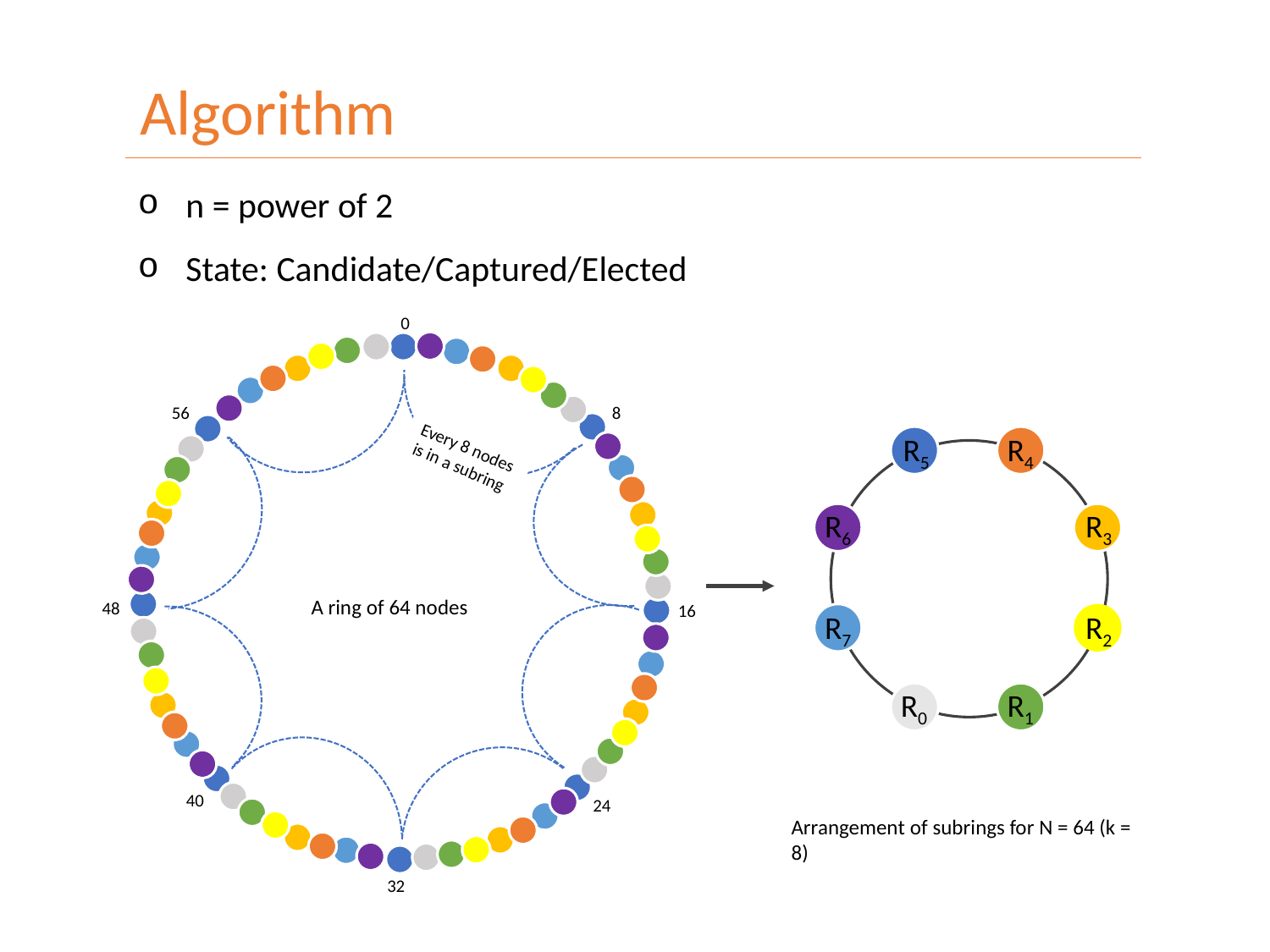

Algorithm
n = power of 2
State: Candidate/Captured/Elected

R5
R4
R6
R3
R7
R2
R1
R0

Every 8 nodes is in a subring

A ring of 64 nodes

0
8
56
48
16
40
24
Arrangement of subrings for N = 64 (k = 8)
32